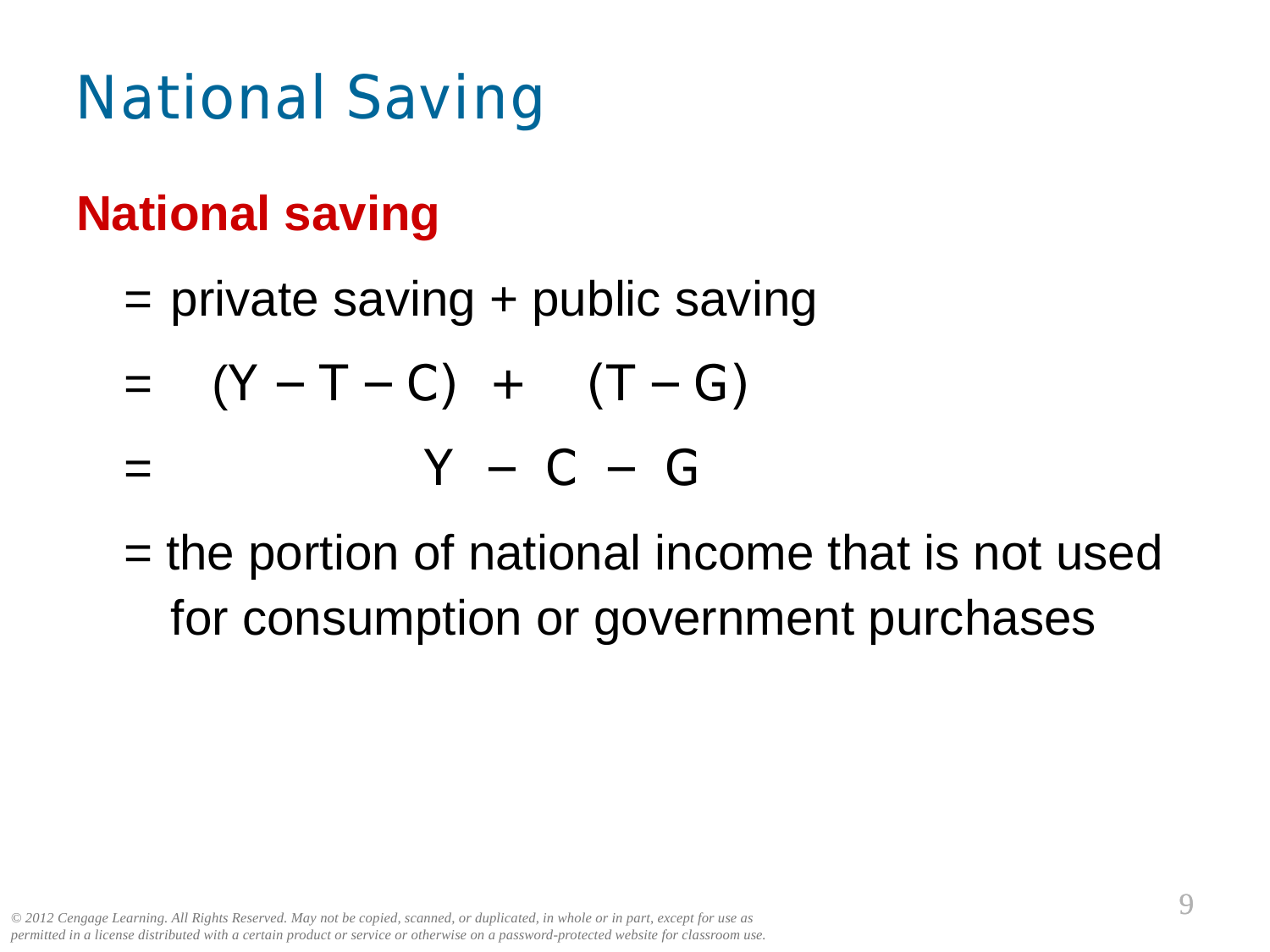

National Saving
National saving
=	private saving + public saving
=	   (Y – T – C)  +    (T – G)
=  		Y  –  C  –  G
= the portion of national income that is not used for consumption or government purchases